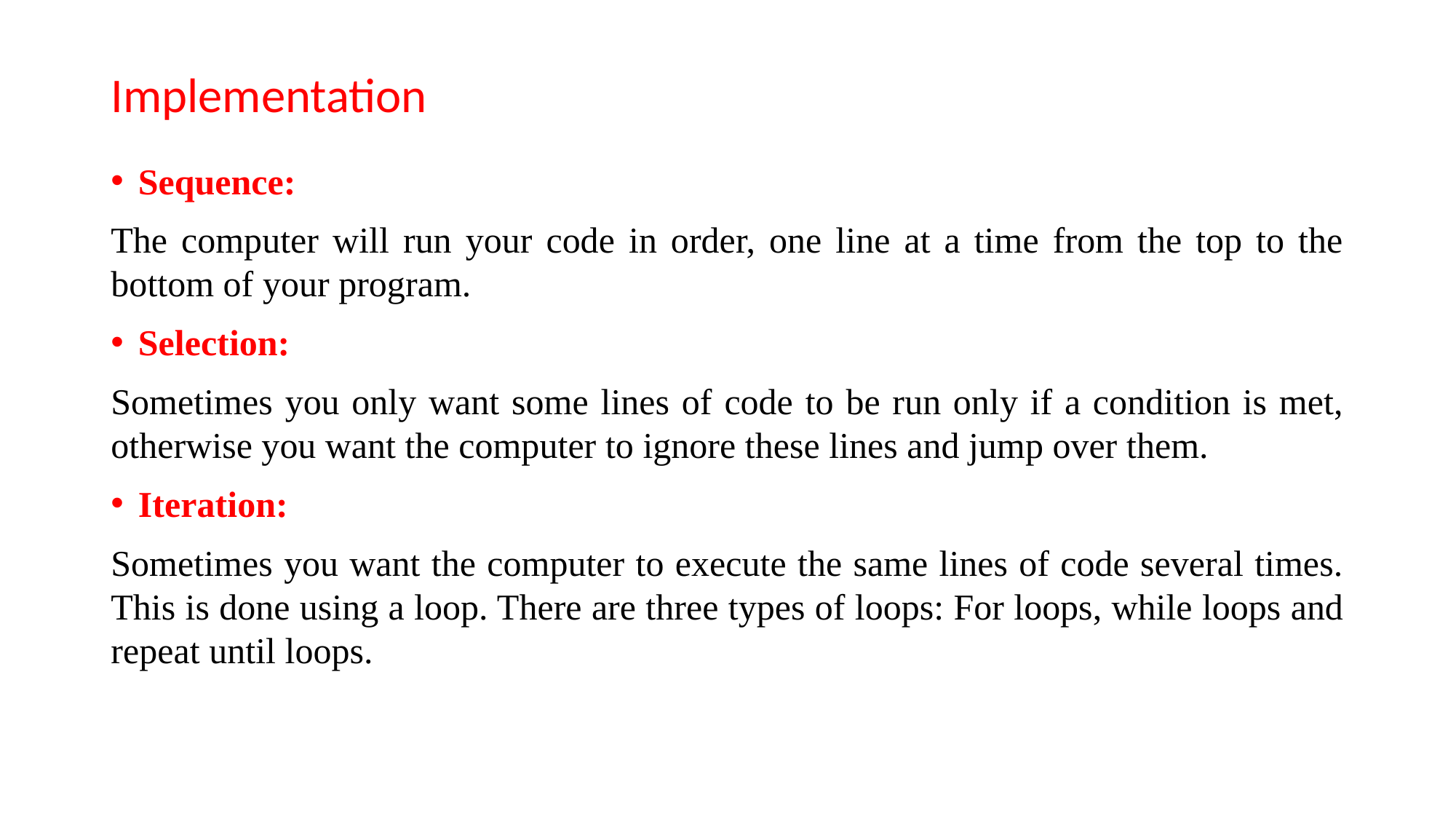

# Implementation
Sequence:
The computer will run your code in order, one line at a time from the top to the bottom of your program.
Selection:
Sometimes you only want some lines of code to be run only if a condition is met, otherwise you want the computer to ignore these lines and jump over them.
Iteration:
Sometimes you want the computer to execute the same lines of code several times. This is done using a loop. There are three types of loops: For loops, while loops and repeat until loops.